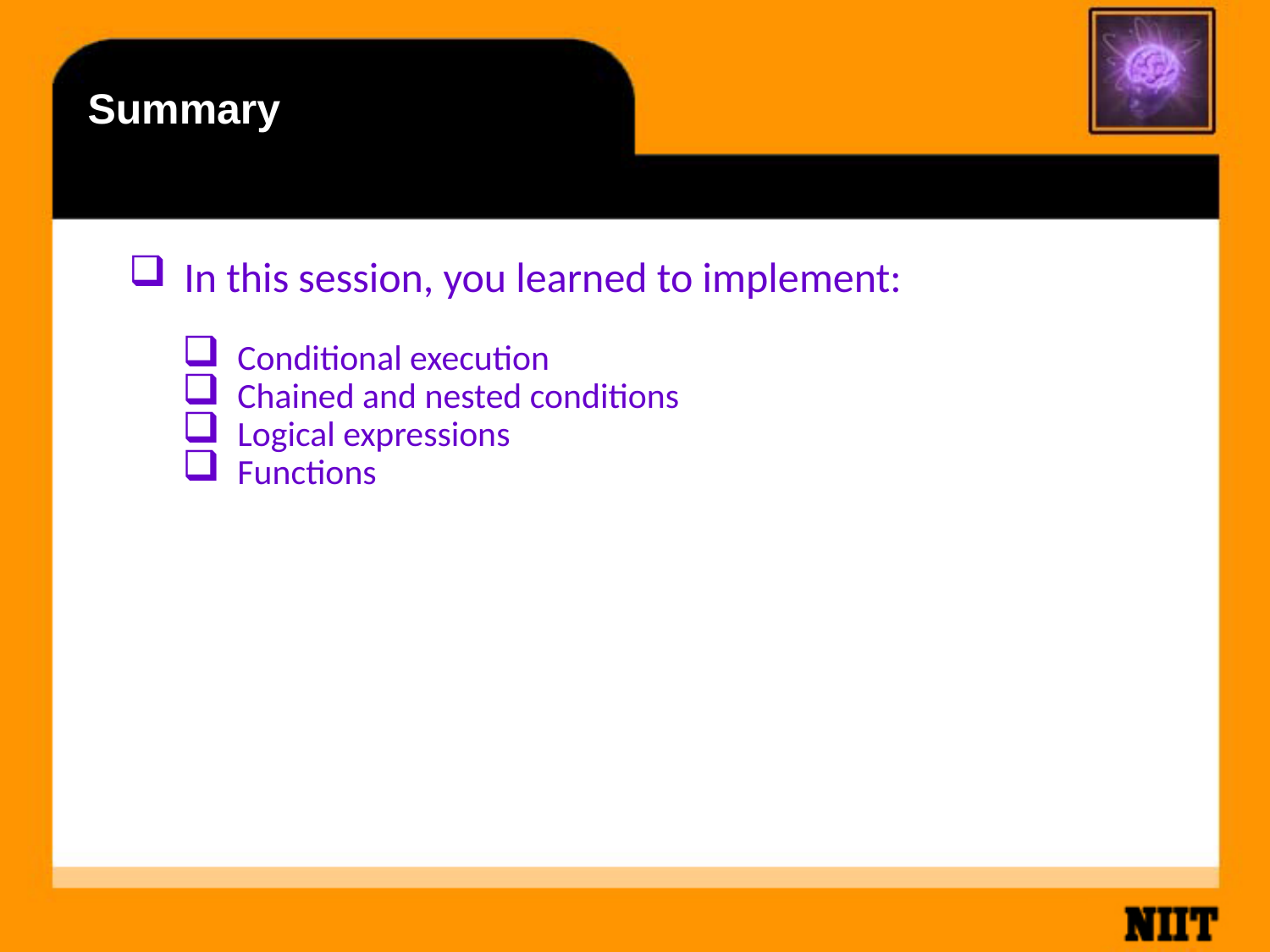

# Summary
In this session, you learned to implement:

Conditional execution
Chained and nested conditions
Logical expressions
Functions